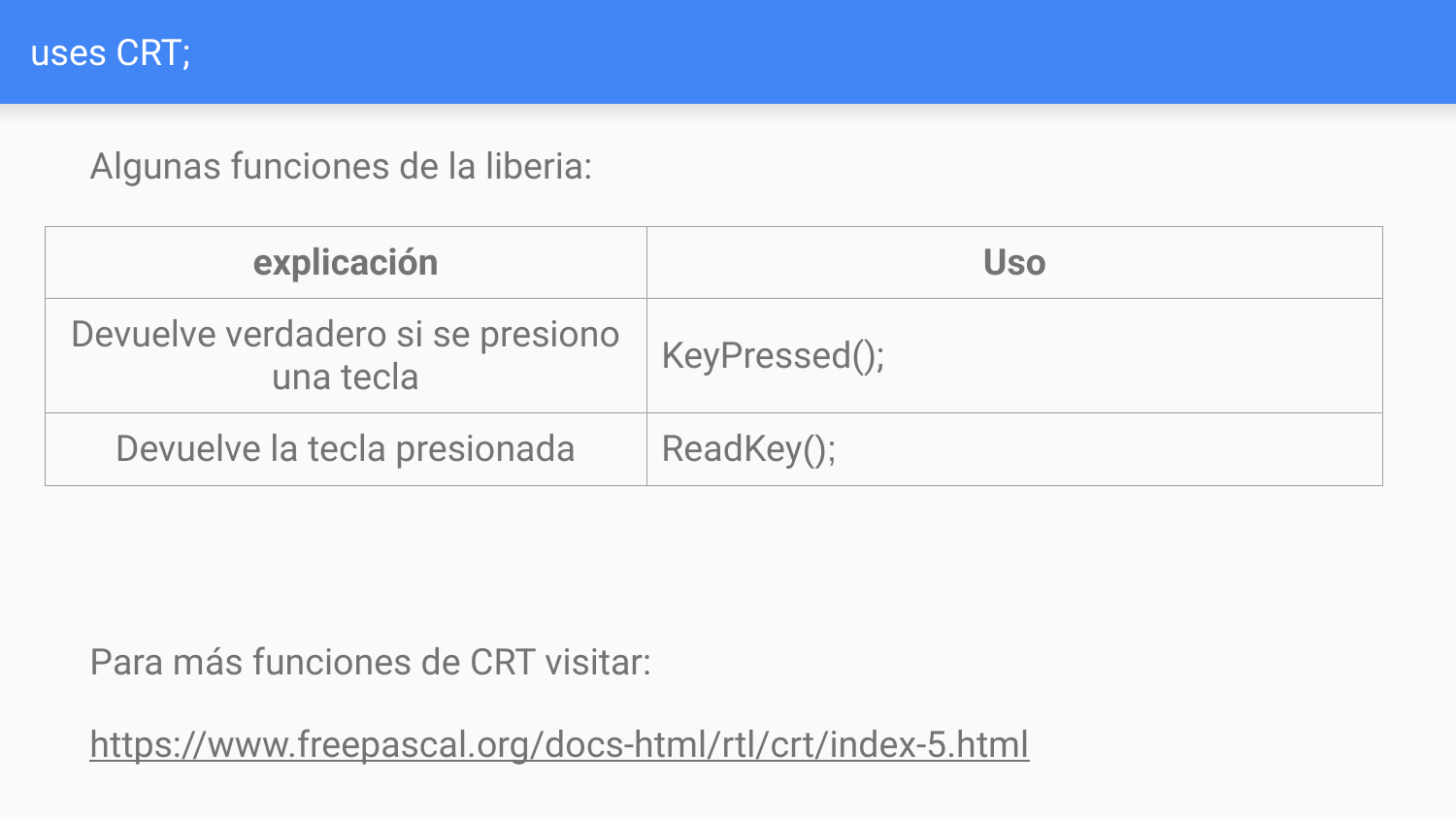

# uses CRT;
Algunas funciones de la liberia:

Para más funciones de CRT visitar:
https://www.freepascal.org/docs-html/rtl/crt/index-5.html
| explicación | Uso |
| --- | --- |
| Devuelve verdadero si se presiono una tecla | KeyPressed(); |
| Devuelve la tecla presionada | ReadKey(); |